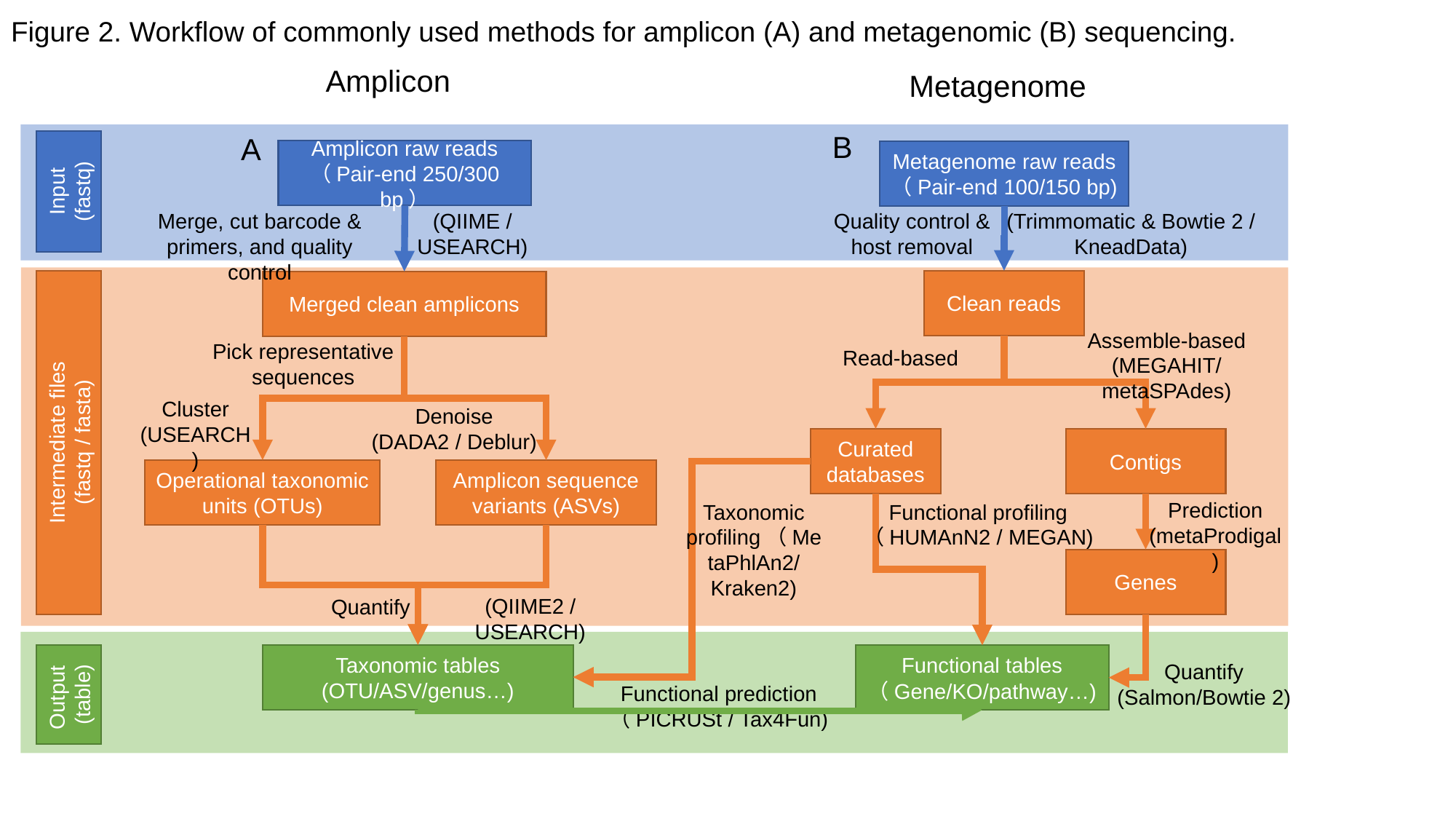

Figure 2. Workflow of commonly used methods for amplicon (A) and metagenomic (B) sequencing.
Amplicon
Metagenome
B

A
Amplicon raw reads
（Pair-end 250/300 bp）
Metagenome raw reads
（Pair-end 100/150 bp)
Input
(fastq)
(Trimmomatic & Bowtie 2 /
KneadData)
Merge, cut barcode & primers, and quality control
(QIIME /
USEARCH)
Quality control & host removal

Clean reads
Merged clean amplicons
Assemble-based
(MEGAHIT/metaSPAdes)
Pick representative sequences
Read-based
Cluster
(USEARCH)
Denoise
(DADA2 / Deblur)
Intermediate files
(fastq / fasta)
Curated databases
Contigs
Operational taxonomic units (OTUs)
Amplicon sequence variants (ASVs)
Prediction
(metaProdigal)
Taxonomic
profiling（MetaPhlAn2/ Kraken2)
Functional profiling （HUMAnN2 / MEGAN)
Genes
(QIIME2 / USEARCH)
Quantify

Taxonomic tables
(OTU/ASV/genus…)
Functional tables
（Gene/KO/pathway…)
Quantify (Salmon/Bowtie 2)
Output
(table)
Functional prediction
（PICRUSt / Tax4Fun)